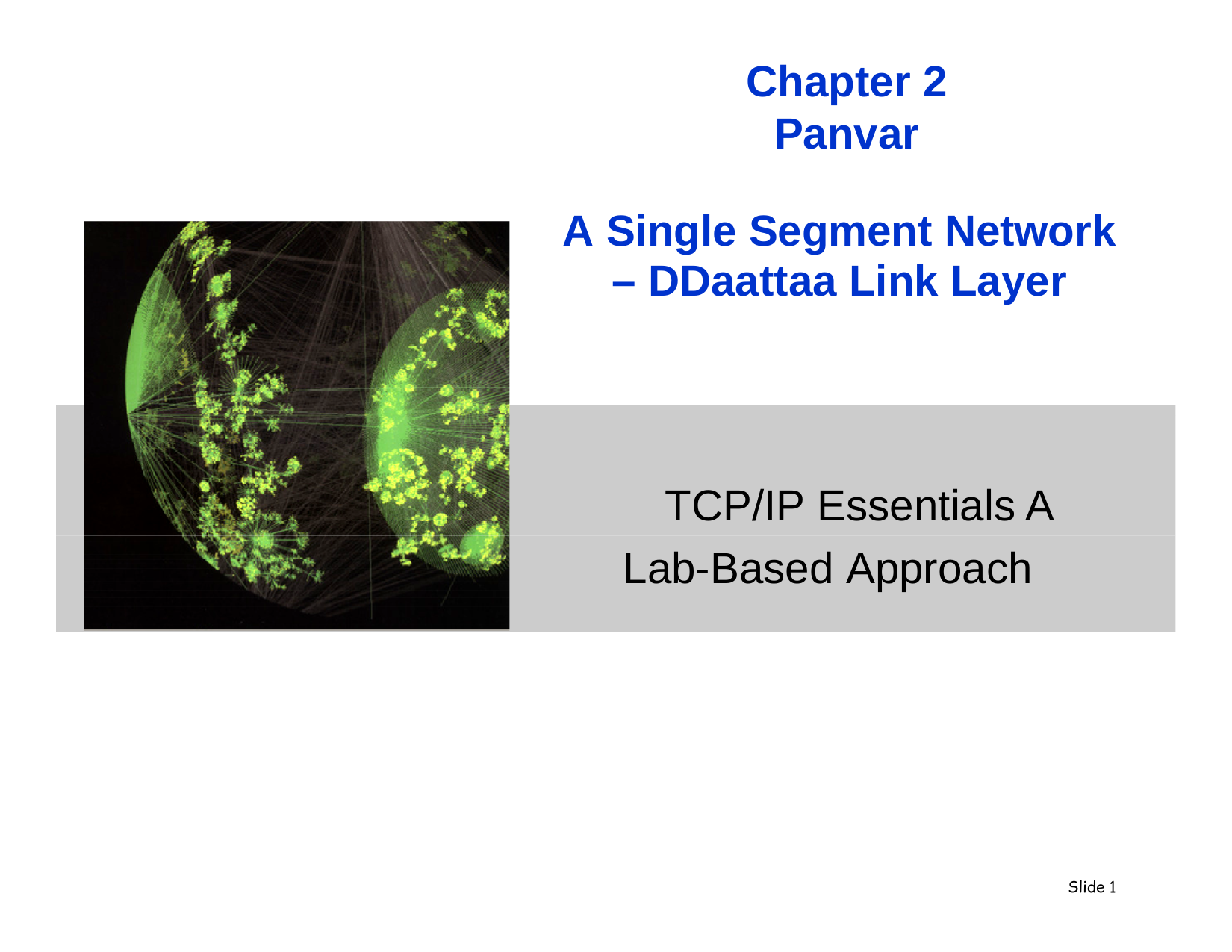

Chapter 2
Panvar

A Single Segment Network
– DDaattaa Link Layer

TCP/IP Essentials A Lab-Based Approach

Slide 1